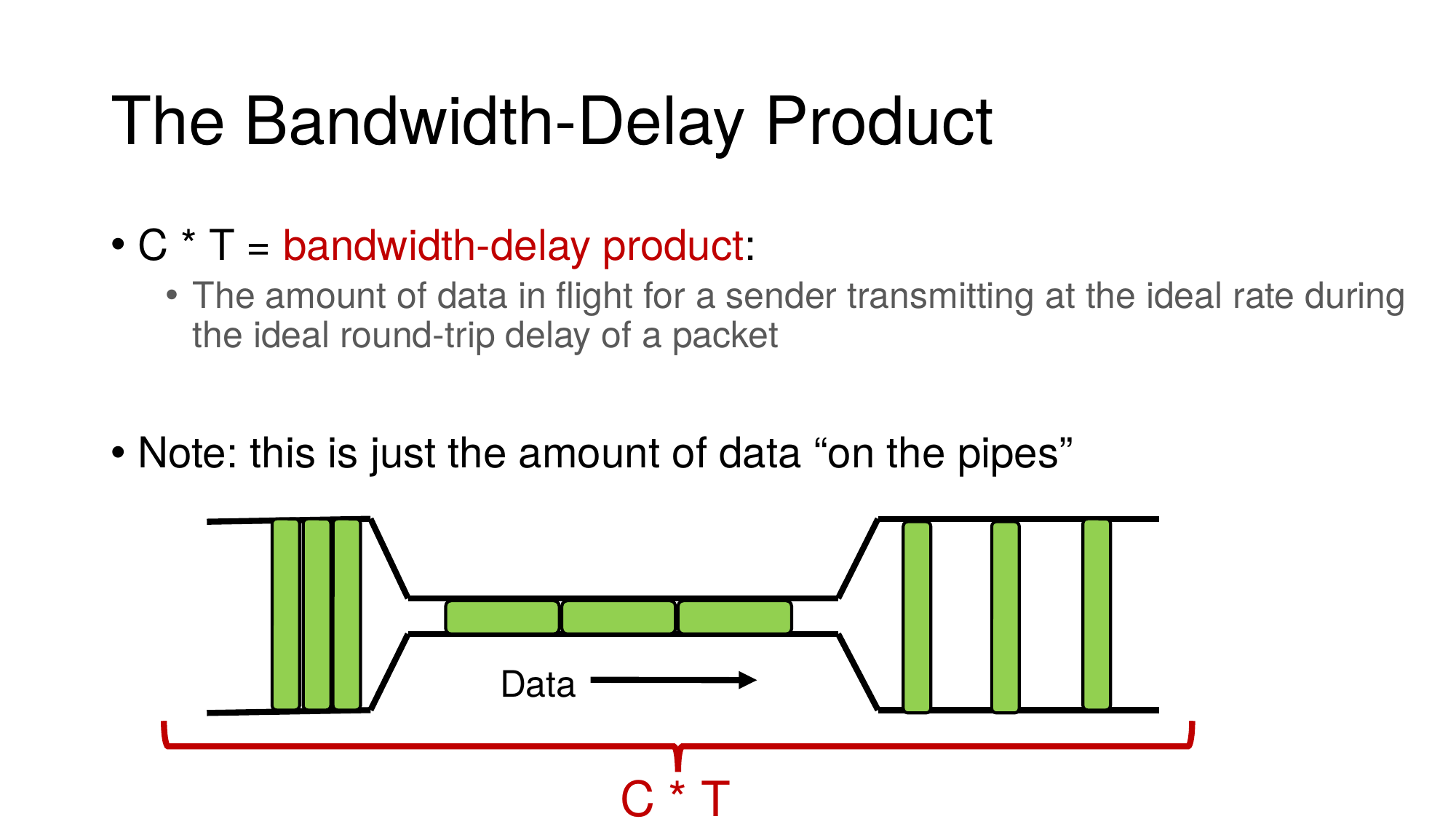

# The Bandwidth-Delay Product
C * T = bandwidth-delay product:
The amount of data in flight for a sender transmitting at the ideal rate during the ideal round-trip delay of a packet

Note: this is just the amount of data “on the pipes”

Data
C * T